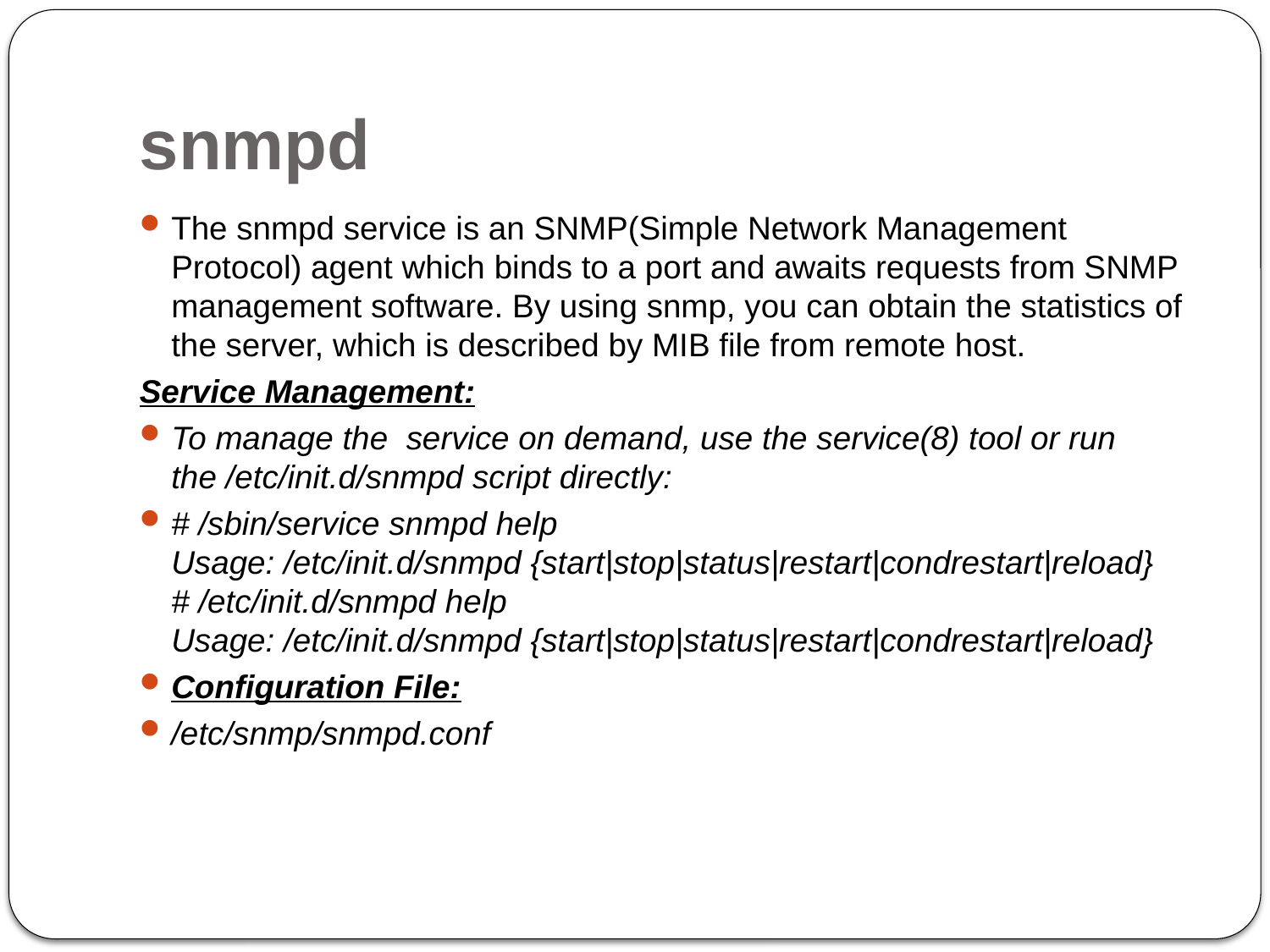

# snmpd
The snmpd service is an SNMP(Simple Network Management Protocol) agent which binds to a port and awaits requests from SNMP management software. By using snmp, you can obtain the statistics of the server, which is described by MIB file from remote host.
Service Management:
To manage the  service on demand, use the service(8) tool or run the /etc/init.d/snmpd script directly:
# /sbin/service snmpd help Usage: /etc/init.d/snmpd {start|stop|status|restart|condrestart|reload} # /etc/init.d/snmpd help Usage: /etc/init.d/snmpd {start|stop|status|restart|condrestart|reload}
Configuration File:
/etc/snmp/snmpd.conf